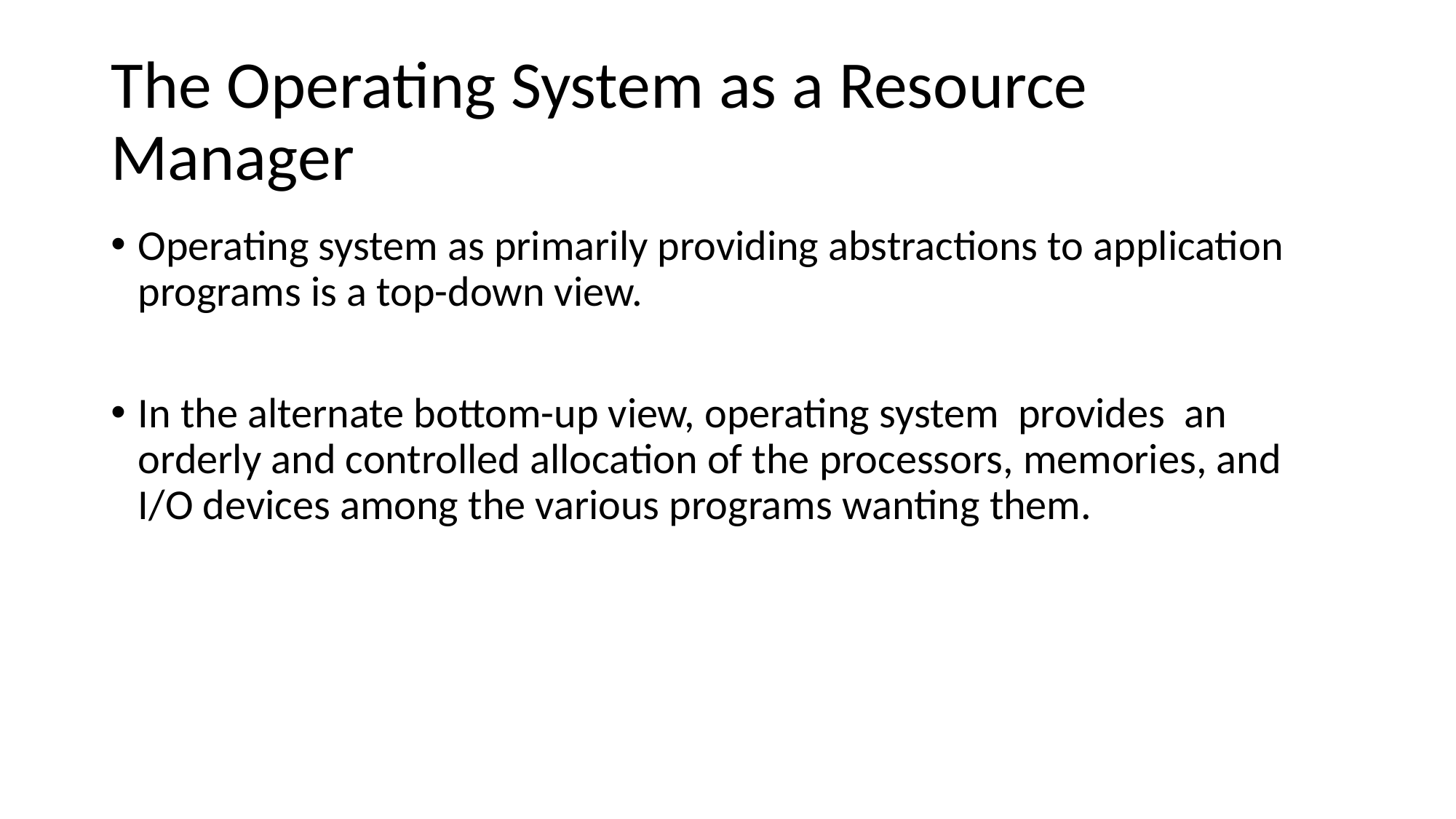

# The Operating System as a Resource Manager
Operating system as primarily providing abstractions to application programs is a top-down view.

In the alternate bottom-up view, operating system  provides  an orderly and controlled allocation of the processors, memories, and I/O devices among the various programs wanting them.